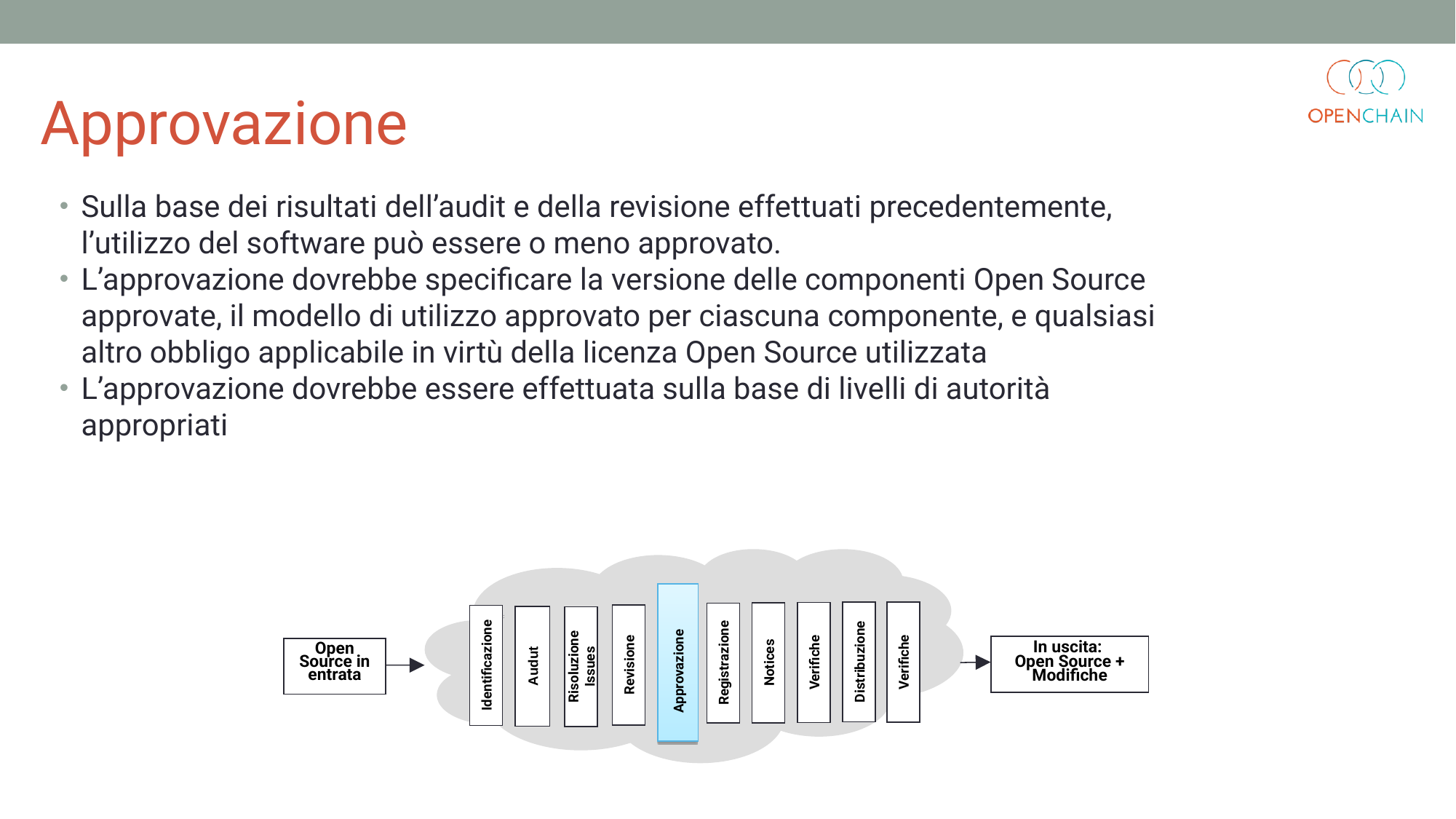

Approvazione
Sulla base dei risultati dell’audit e della revisione effettuati precedentemente, l’utilizzo del software può essere o meno approvato.
L’approvazione dovrebbe specificare la versione delle componenti Open Source approvate, il modello di utilizzo approvato per ciascuna componente, e qualsiasi altro obbligo applicabile in virtù della licenza Open Source utilizzata
L’approvazione dovrebbe essere effettuata sulla base di livelli di autorità appropriati

In uscita:
Open Source + Modifiche
Open
Source in entrata
Distribuzione
Verifiche
Verifiche
Notices
Registrazione
Revisione
Audut
Identificazione
Risoluzione Issues
Approvazione